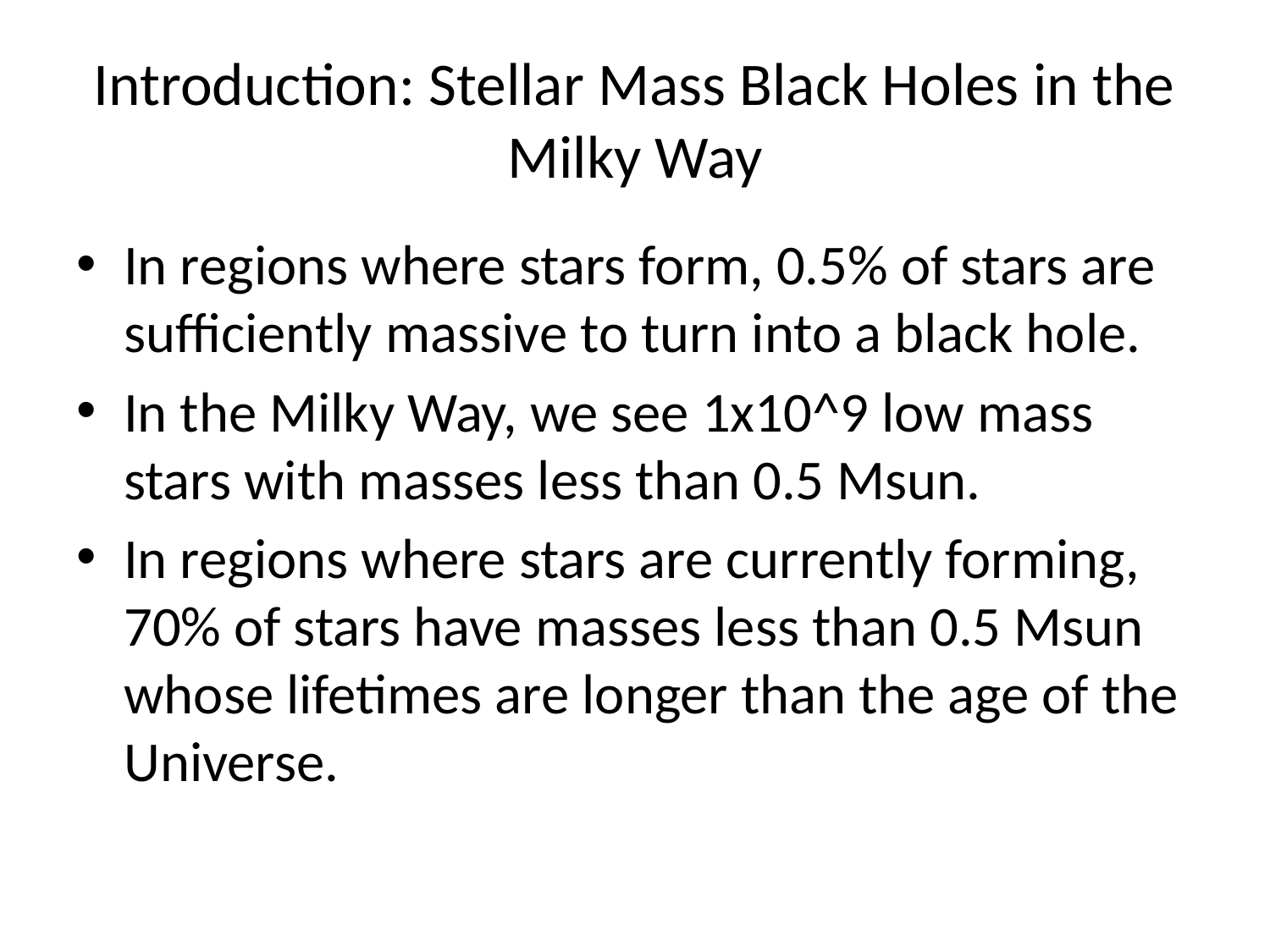

# Introduction: Stellar Mass Black Holes in the Milky Way
In regions where stars form, 0.5% of stars are sufficiently massive to turn into a black hole.
In the Milky Way, we see 1x10^9 low mass stars with masses less than 0.5 Msun.
In regions where stars are currently forming, 70% of stars have masses less than 0.5 Msun whose lifetimes are longer than the age of the Universe.